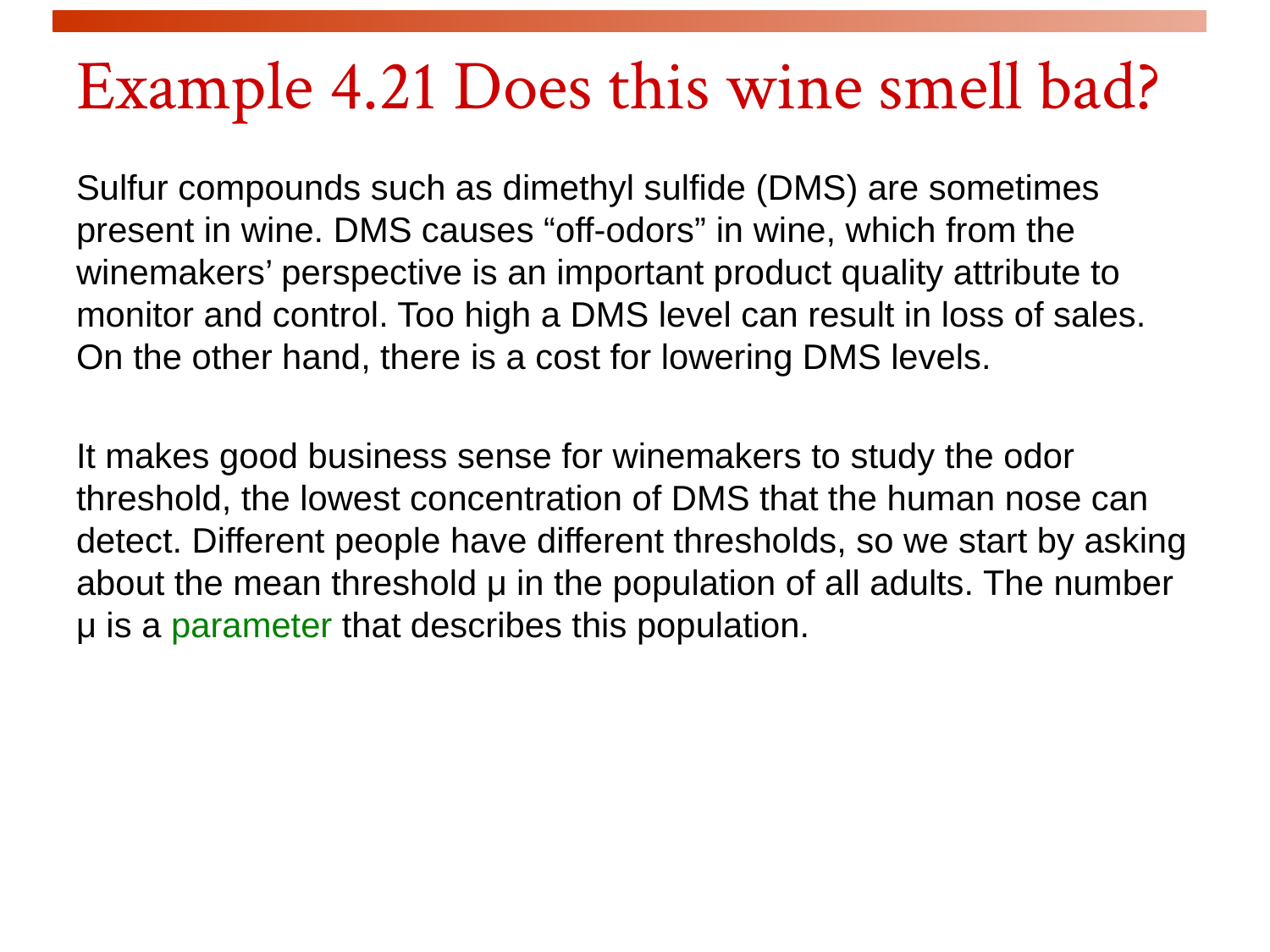

# Example 4.21 Does this wine smell bad?
Sulfur compounds such as dimethyl sulfide (DMS) are sometimes present in wine. DMS causes “off-odors” in wine, which from the winemakers’ perspective is an important product quality attribute to monitor and control. Too high a DMS level can result in loss of sales. On the other hand, there is a cost for lowering DMS levels.

It makes good business sense for winemakers to study the odor threshold, the lowest concentration of DMS that the human nose can detect. Different people have different thresholds, so we start by asking about the mean threshold μ in the population of all adults. The number μ is a parameter that describes this population.